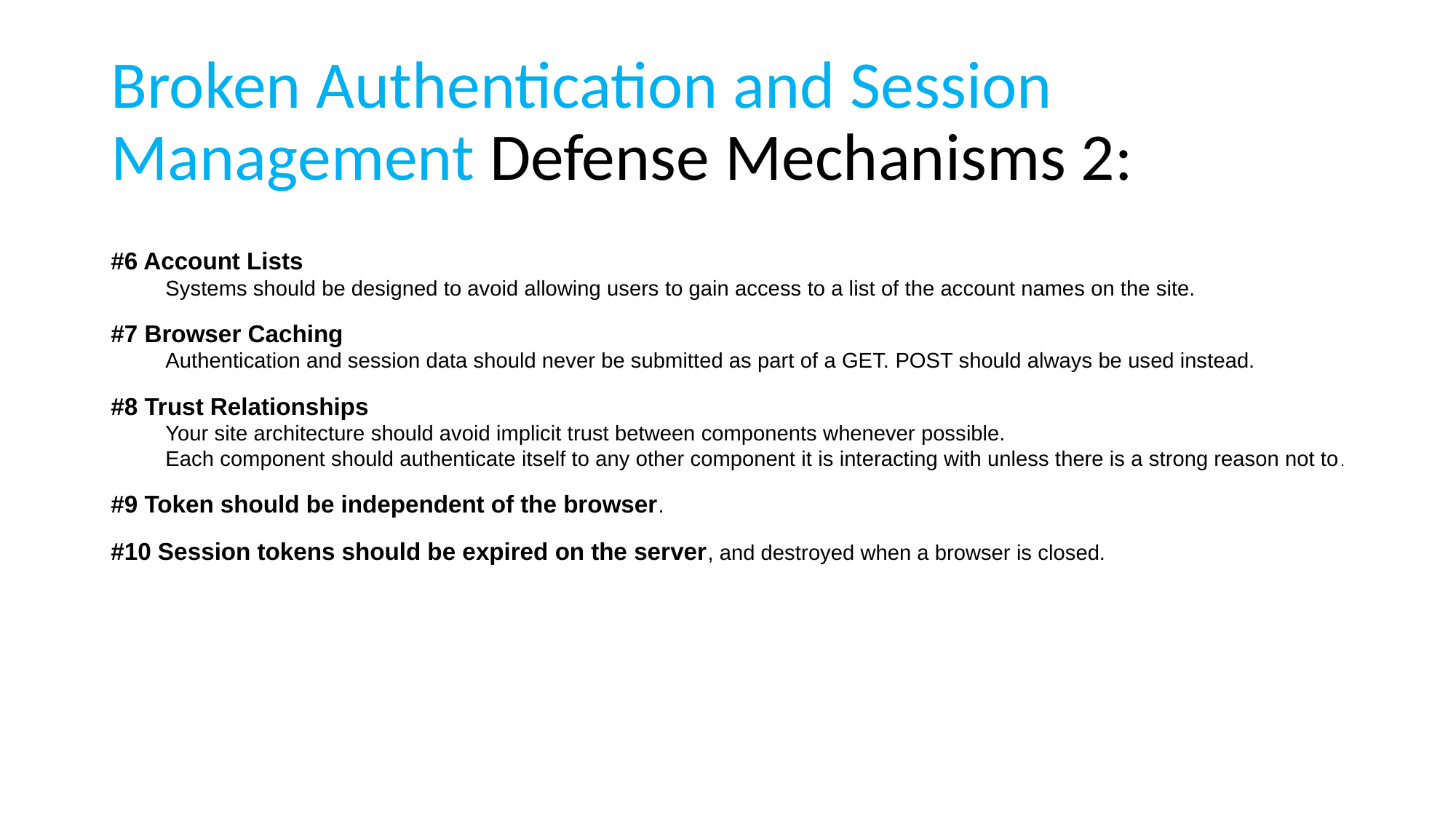

# Broken Authentication and Session Management Defense Mechanisms 2:
#6 Account Lists
Systems should be designed to avoid allowing users to gain access to a list of the account names on the site.

#7 Browser Caching
Authentication and session data should never be submitted as part of a GET. POST should always be used instead.

#8 Trust Relationships
Your site architecture should avoid implicit trust between components whenever possible.
Each component should authenticate itself to any other component it is interacting with unless there is a strong reason not to.

#9 Token should be independent of the browser.

#10 Session tokens should be expired on the server, and destroyed when a browser is closed.